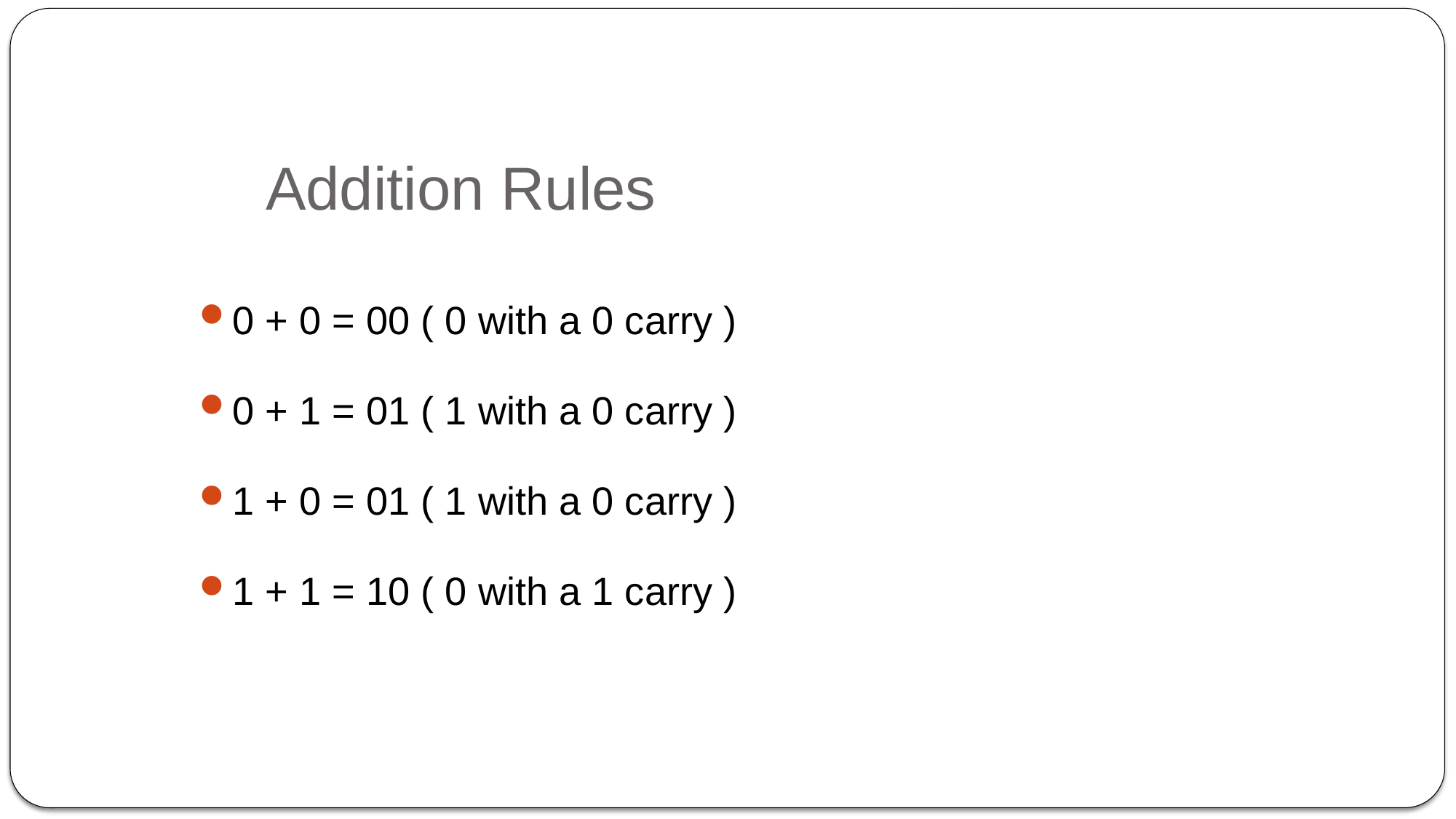

# Addition Rules
0 + 0 = 00 ( 0 with a 0 carry )

0 + 1 = 01 ( 1 with a 0 carry )

1 + 0 = 01 ( 1 with a 0 carry )

1 + 1 = 10 ( 0 with a 1 carry )